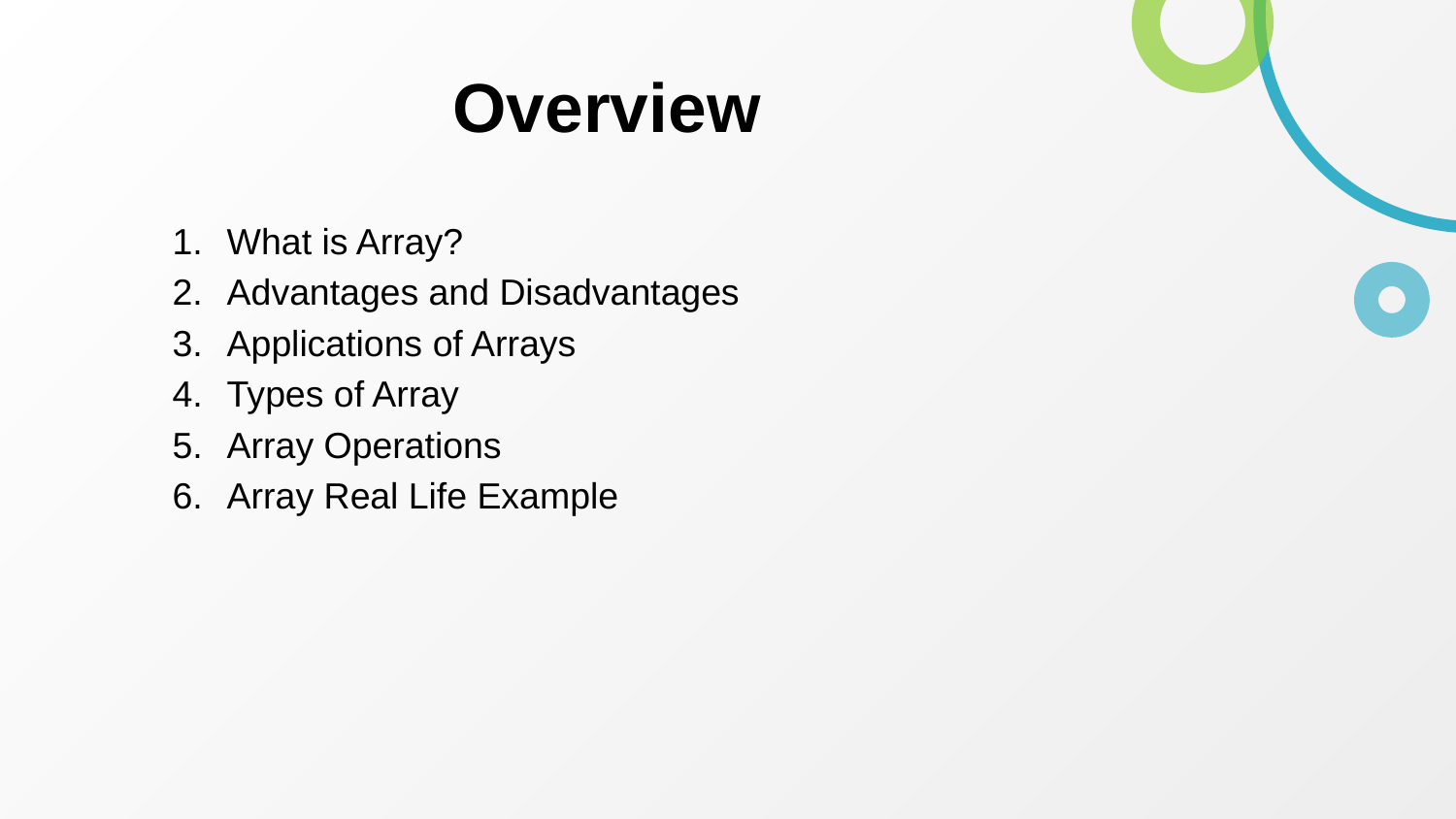

# Overview
What is Array?
Advantages and Disadvantages
Applications of Arrays
Types of Array
Array Operations
Array Real Life Example